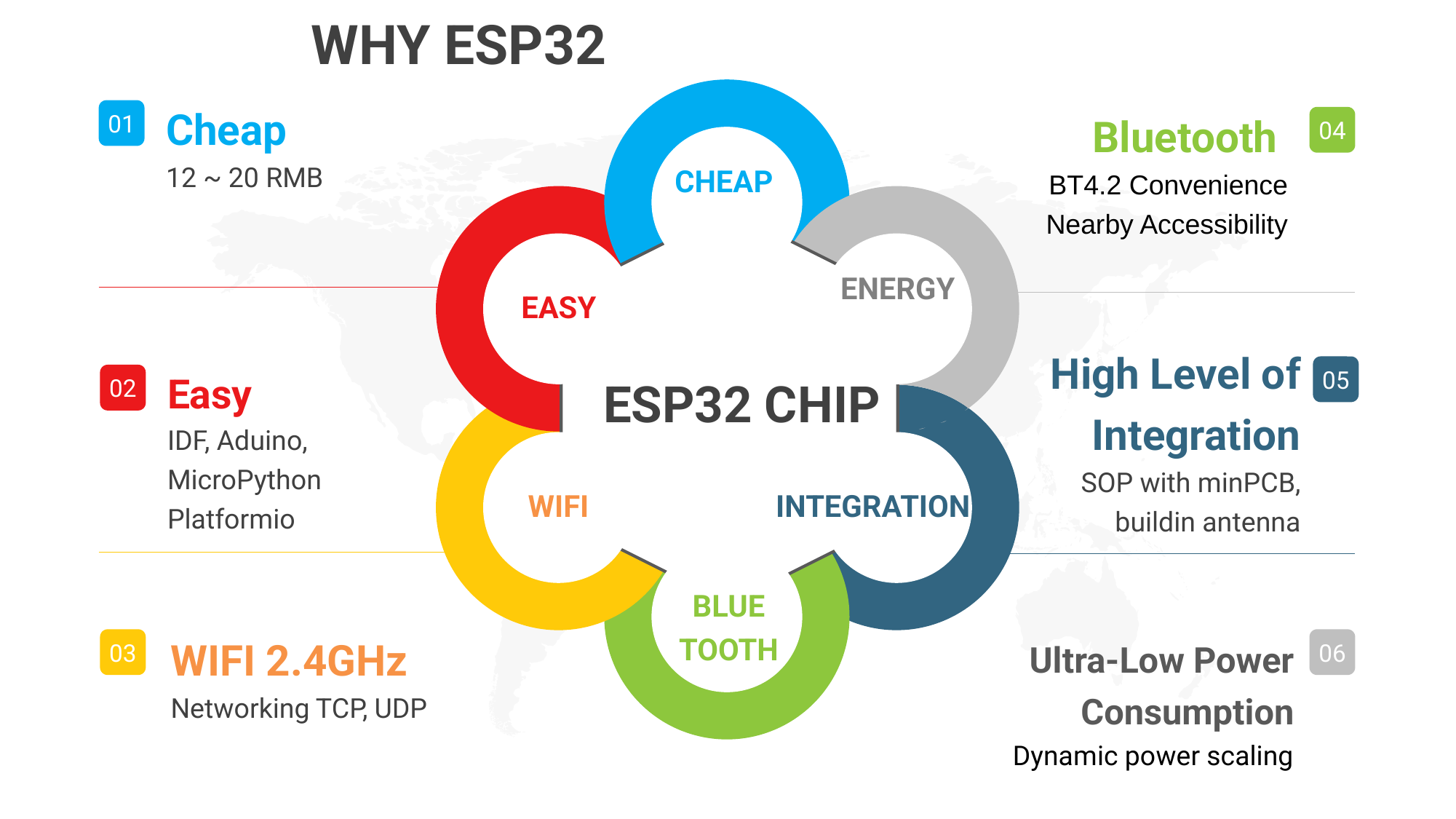

# WHY ESP32

CHEAP

ENERGY
EASY
ESP32 CHIP

INTEGRATION
WIFI

BLUE
TOOTH
Cheap
12 ~ 20 RMB
01
Bluetooth
BT4.2 Convenience
Nearby Accessibility

04
High Level of Integration
SOP with minPCB, buildin antenna
05
Easy
IDF, Aduino, MicroPython
Platformio
02
WIFI 2.4GHz
Networking TCP, UDP
03
Ultra-Low Power Consumption
Dynamic power scaling
06